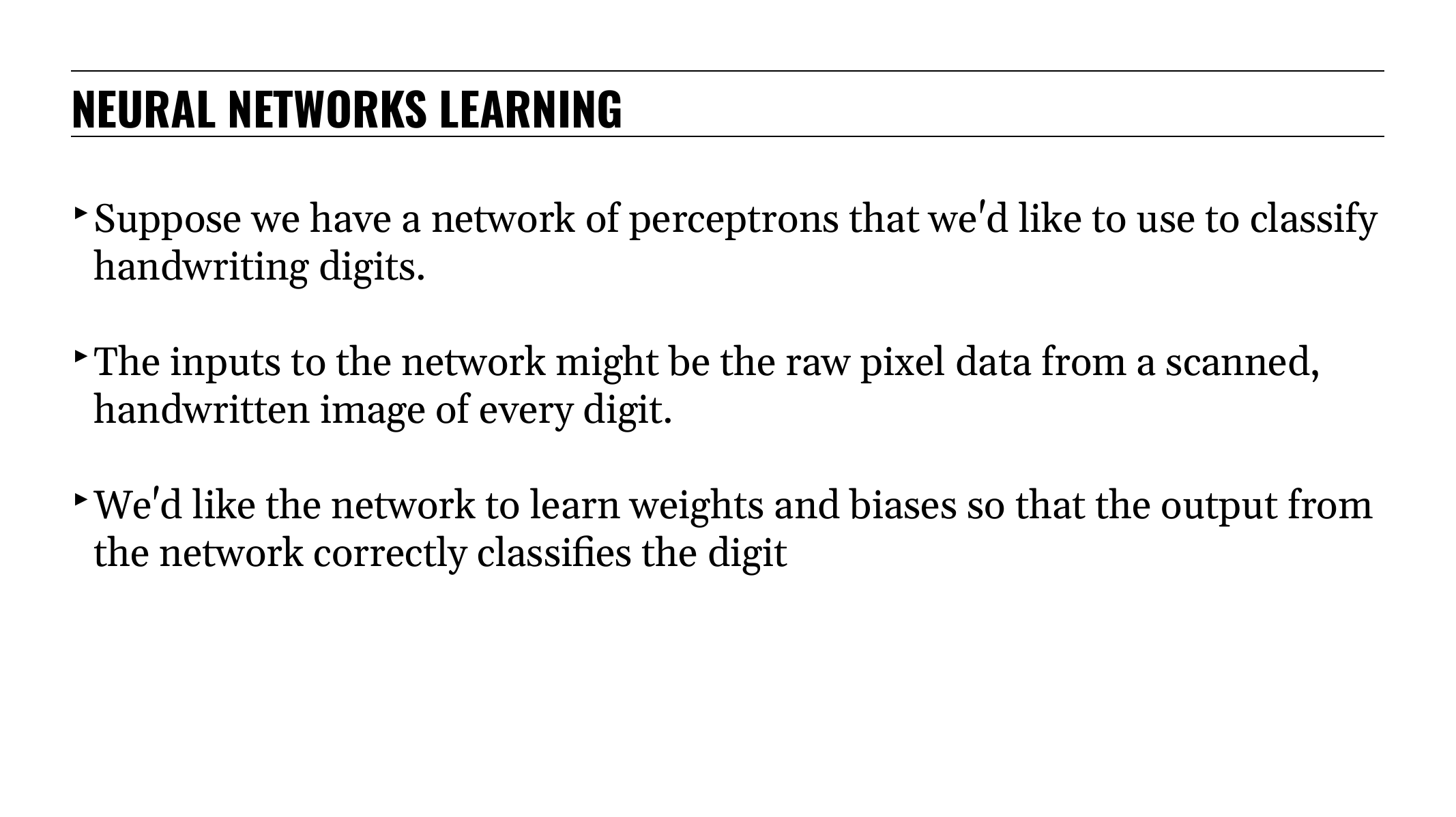

NEURAL NETWORKS LEARNING

Suppose we have a network of perceptrons that we'd like to use to classify handwriting digits.

The inputs to the network might be the raw pixel data from a scanned, handwritten image of every digit.

We'd like the network to learn weights and biases so that the output from the network correctly classifies the digit